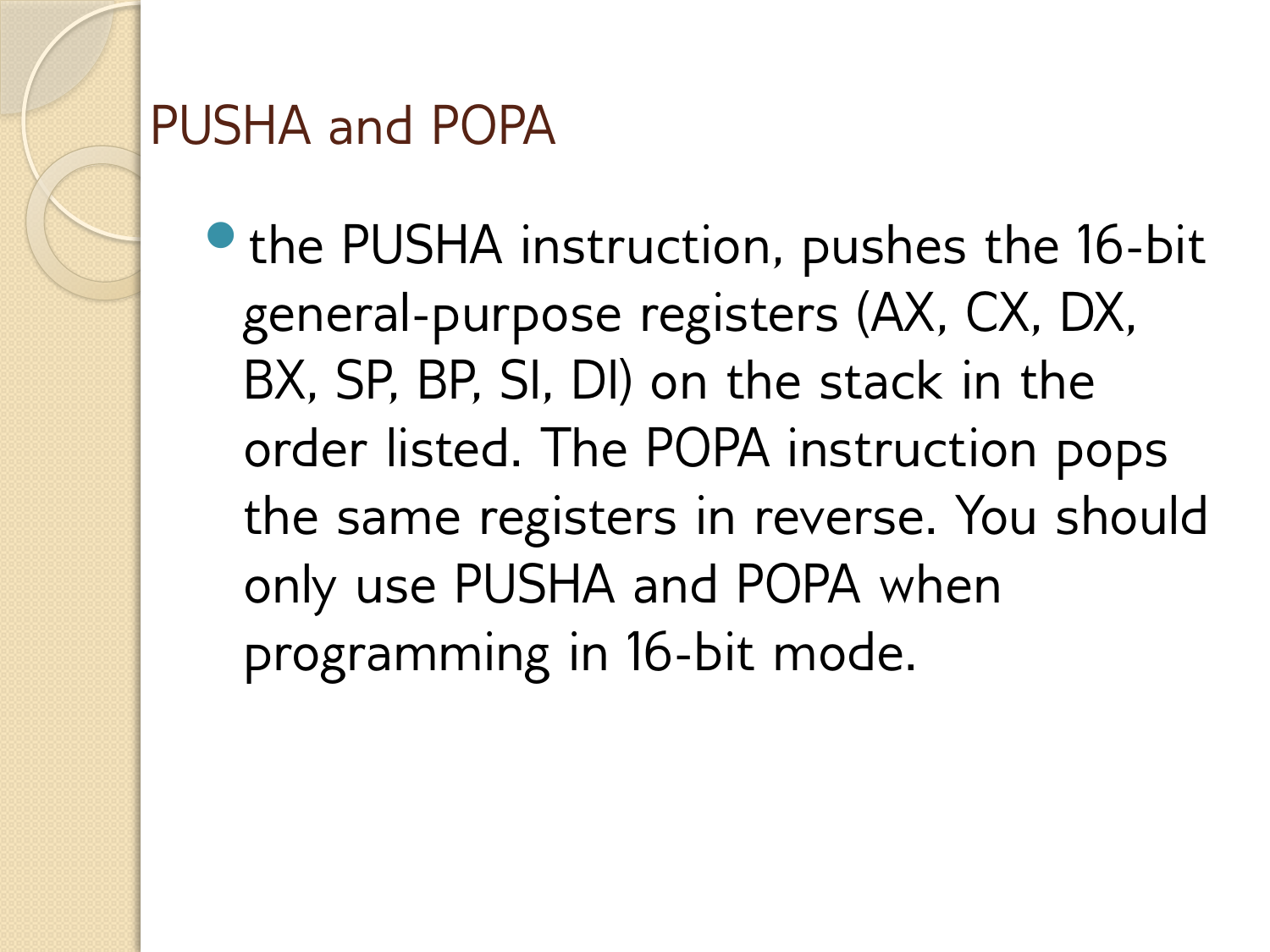

# PUSHA and POPA
the PUSHA instruction, pushes the 16-bit general-purpose registers (AX, CX, DX, BX, SP, BP, SI, DI) on the stack in the order listed. The POPA instruction pops the same registers in reverse. You should only use PUSHA and POPA when programming in 16-bit mode.